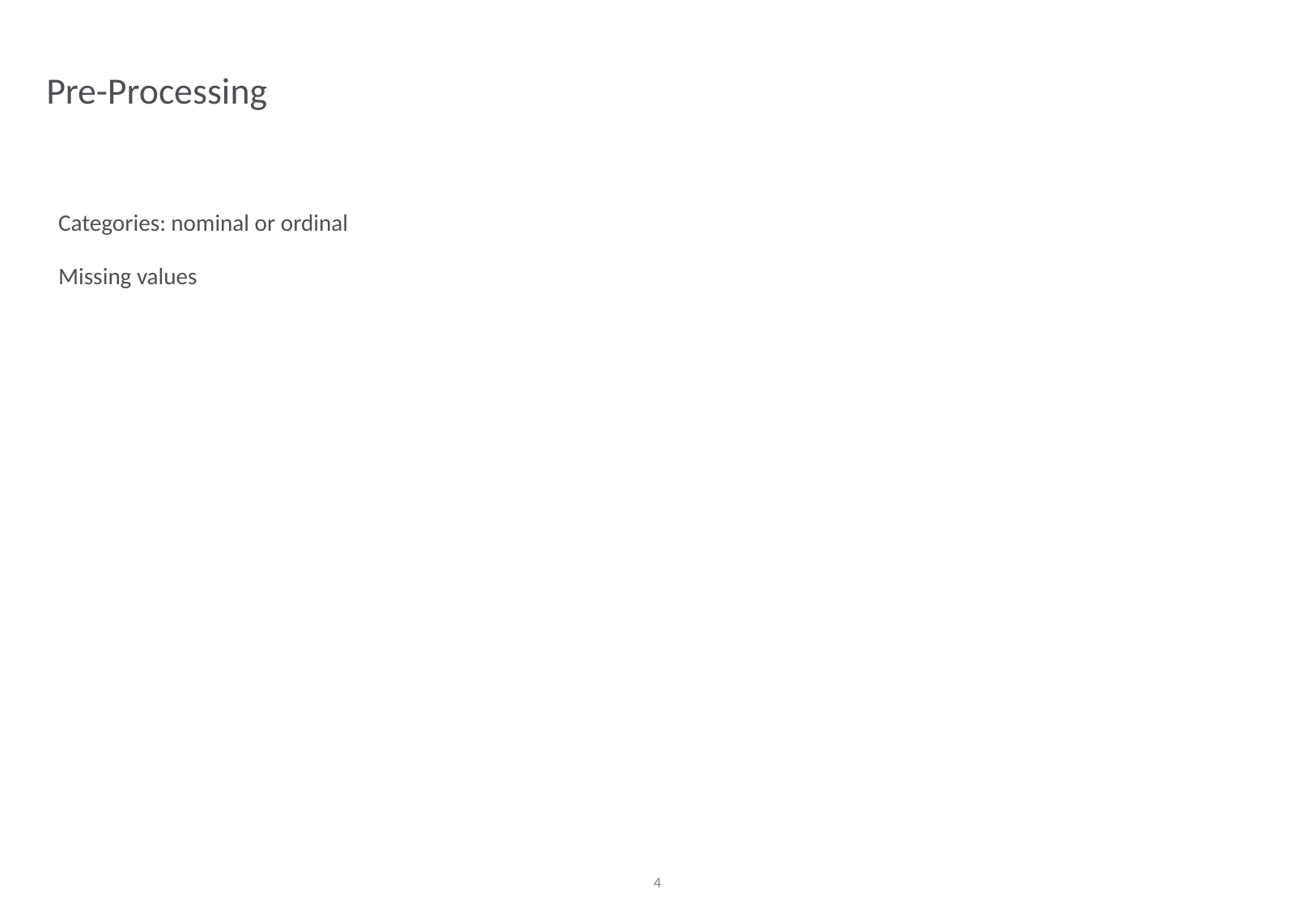

# Pre-Processing

Categories: nominal or ordinal
Missing values